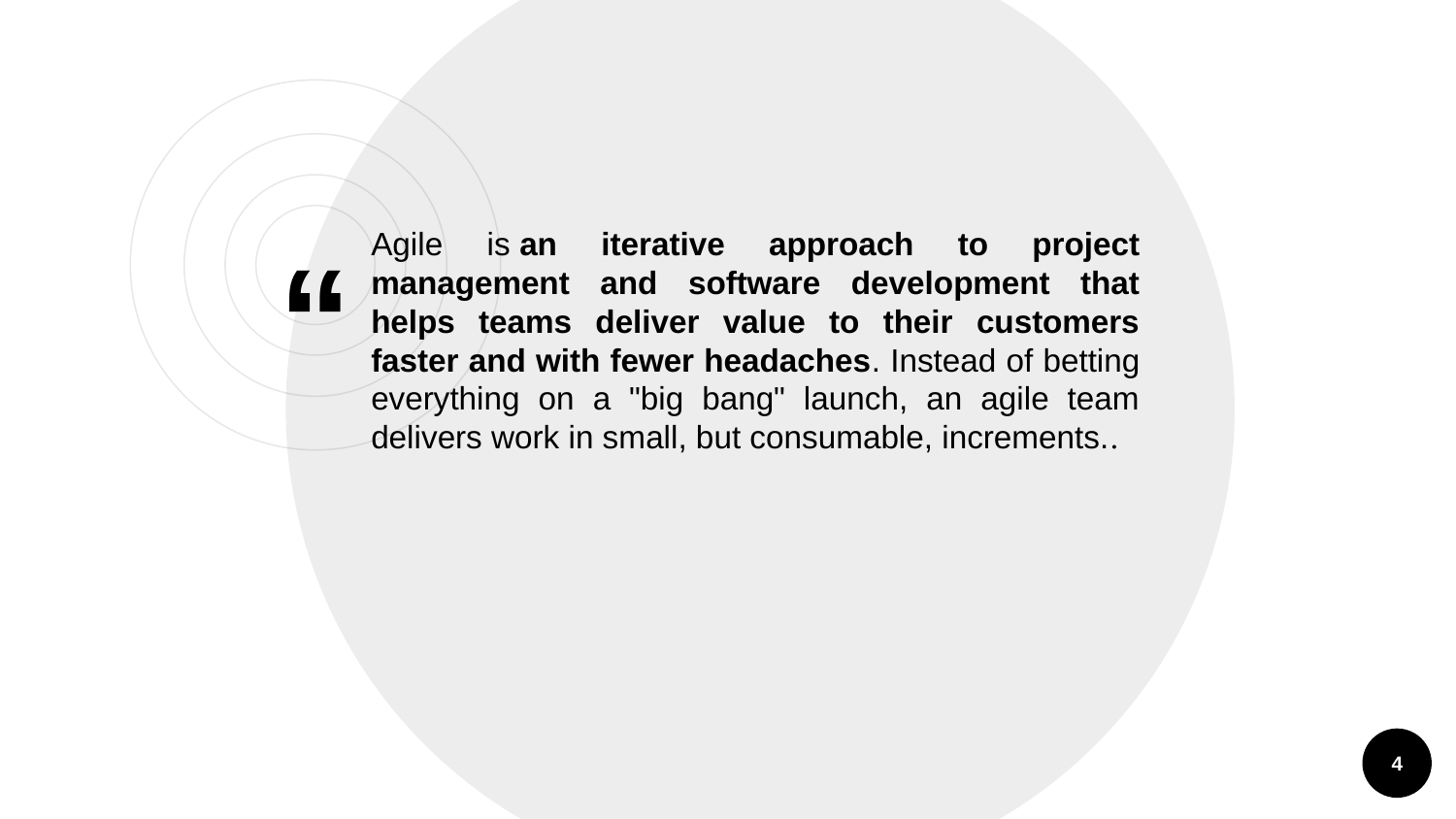

Agile is an iterative approach to project management and software development that helps teams deliver value to their customers faster and with fewer headaches. Instead of betting everything on a "big bang" launch, an agile team delivers work in small, but consumable, increments..
4